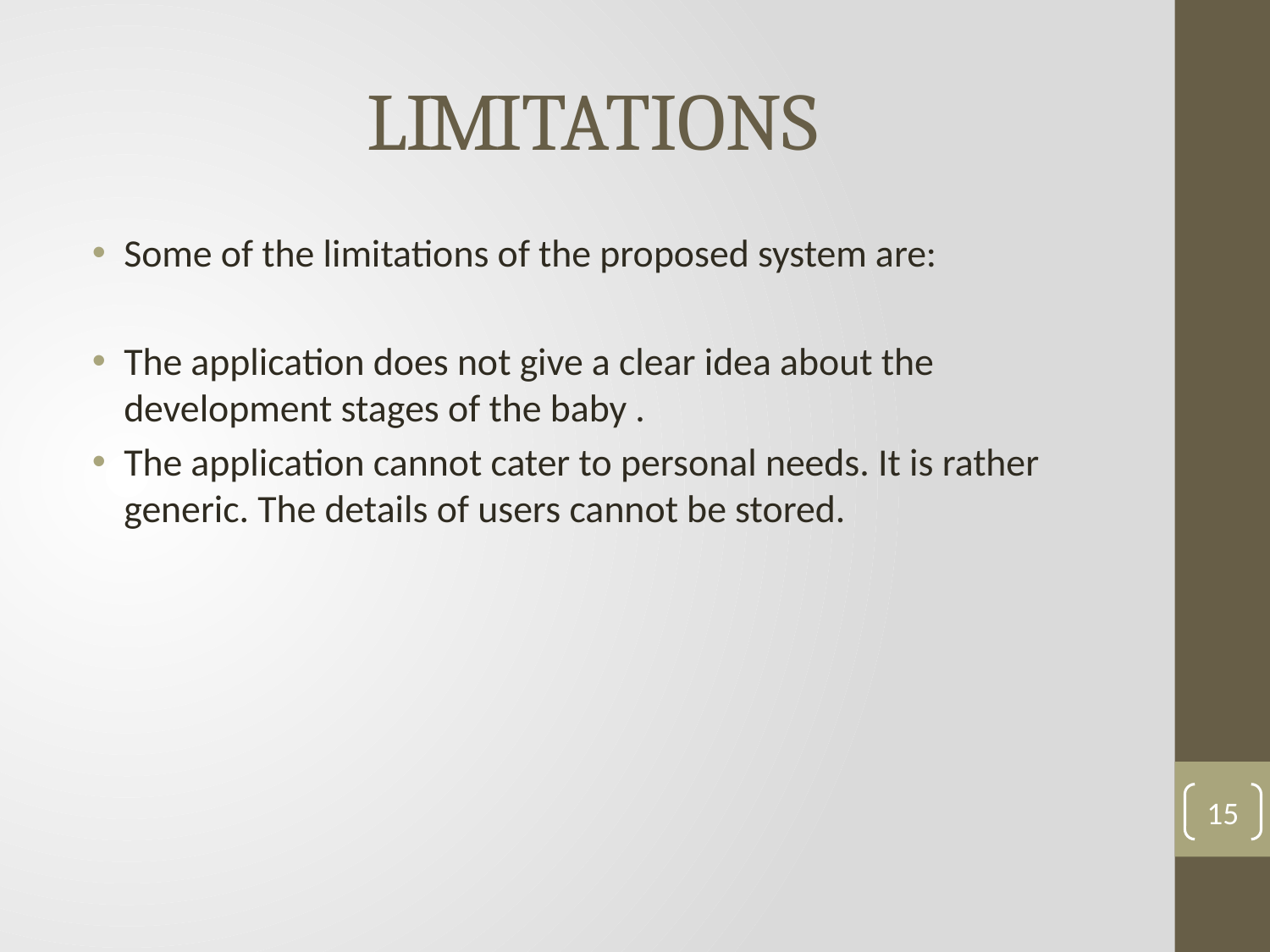

# LIMITATIONS
Some of the limitations of the proposed system are:

The application does not give a clear idea about the development stages of the baby .
The application cannot cater to personal needs. It is rather generic. The details of users cannot be stored.

15